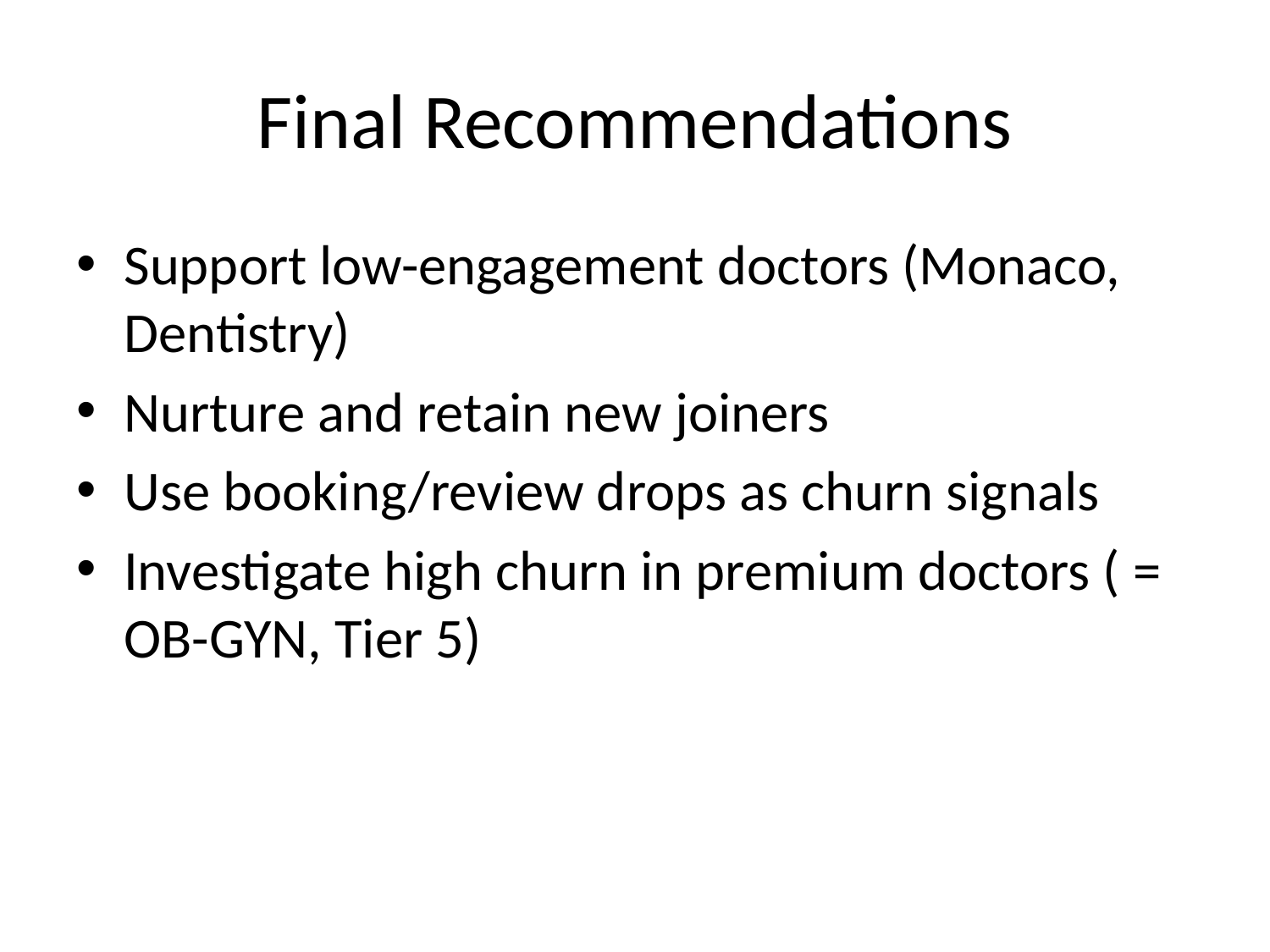

# Final Recommendations
Support low-engagement doctors (Monaco, Dentistry)
Nurture and retain new joiners
Use booking/review drops as churn signals
Investigate high churn in premium doctors ( = OB-GYN, Tier 5)